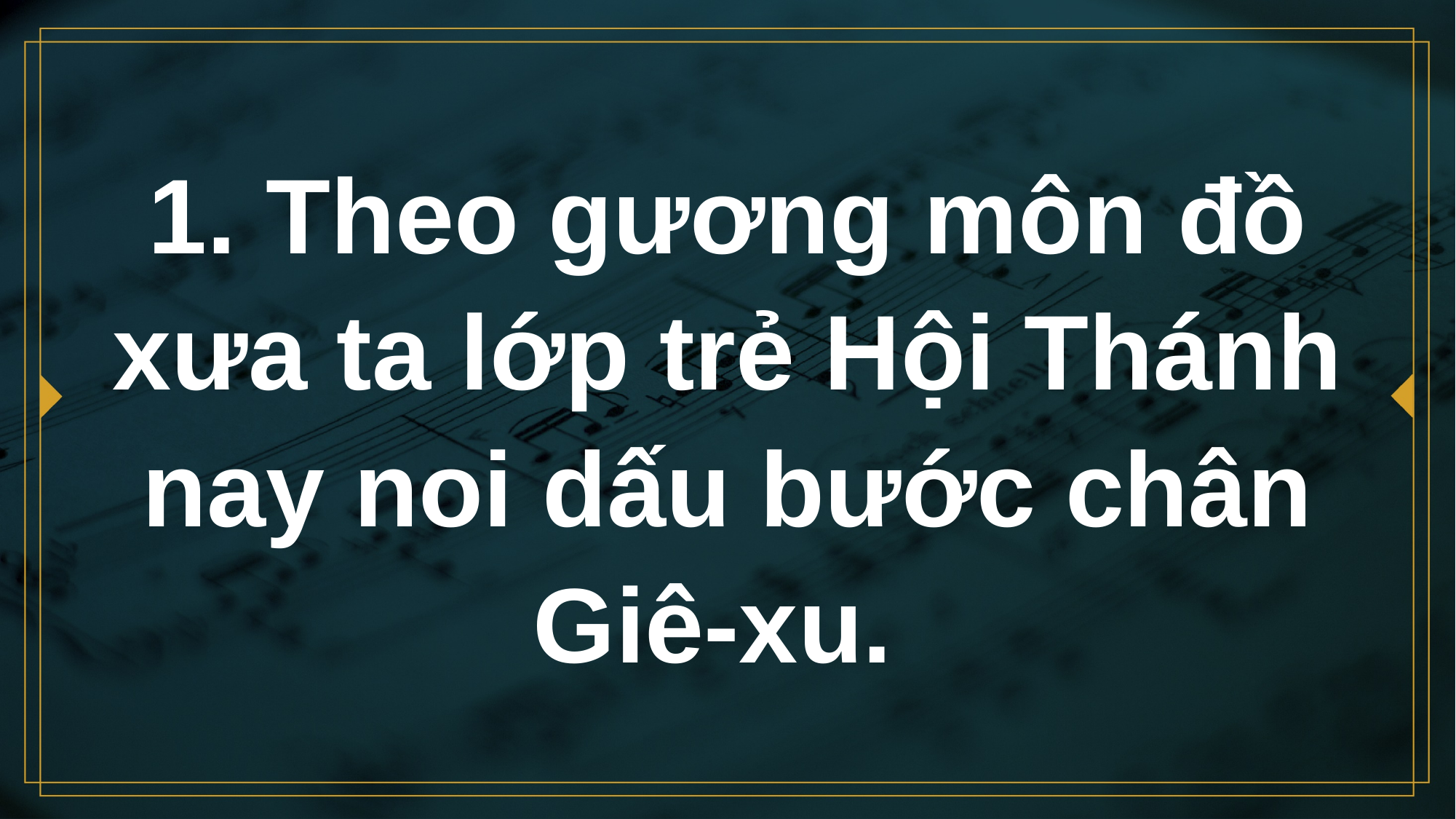

# 1. Theo gương môn đồ xưa ta lớp trẻ Hội Thánh nay noi dấu bước chân Giê-xu.